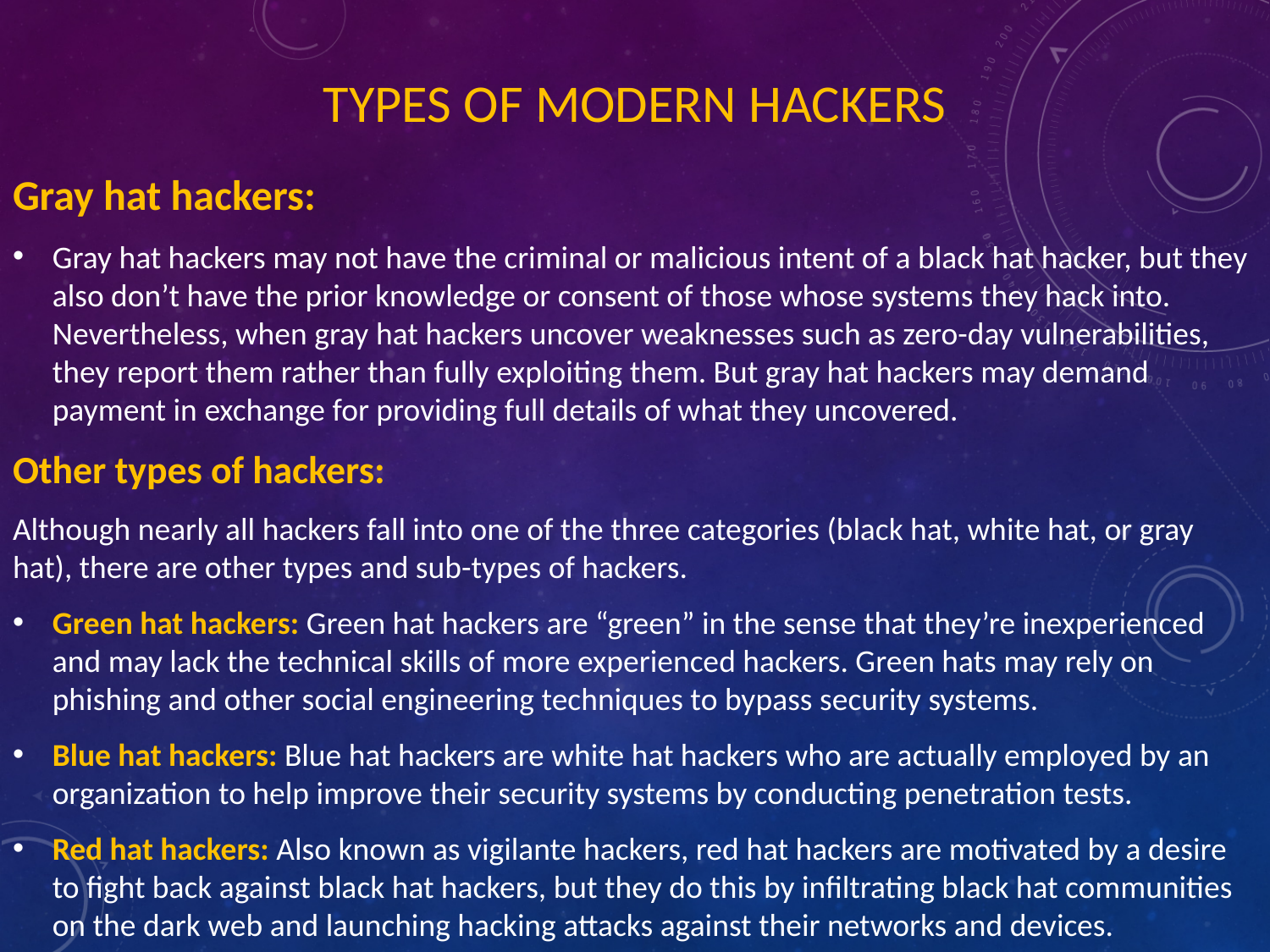

# types of modern hackers
Gray hat hackers:
Gray hat hackers may not have the criminal or malicious intent of a black hat hacker, but they also don’t have the prior knowledge or consent of those whose systems they hack into. Nevertheless, when gray hat hackers uncover weaknesses such as zero-day vulnerabilities, they report them rather than fully exploiting them. But gray hat hackers may demand payment in exchange for providing full details of what they uncovered.
Other types of hackers:
Although nearly all hackers fall into one of the three categories (black hat, white hat, or gray hat), there are other types and sub-types of hackers.
Green hat hackers: Green hat hackers are “green” in the sense that they’re inexperienced and may lack the technical skills of more experienced hackers. Green hats may rely on phishing and other social engineering techniques to bypass security systems.
Blue hat hackers: Blue hat hackers are white hat hackers who are actually employed by an organization to help improve their security systems by conducting penetration tests.
Red hat hackers: Also known as vigilante hackers, red hat hackers are motivated by a desire to fight back against black hat hackers, but they do this by infiltrating black hat communities on the dark web and launching hacking attacks against their networks and devices.